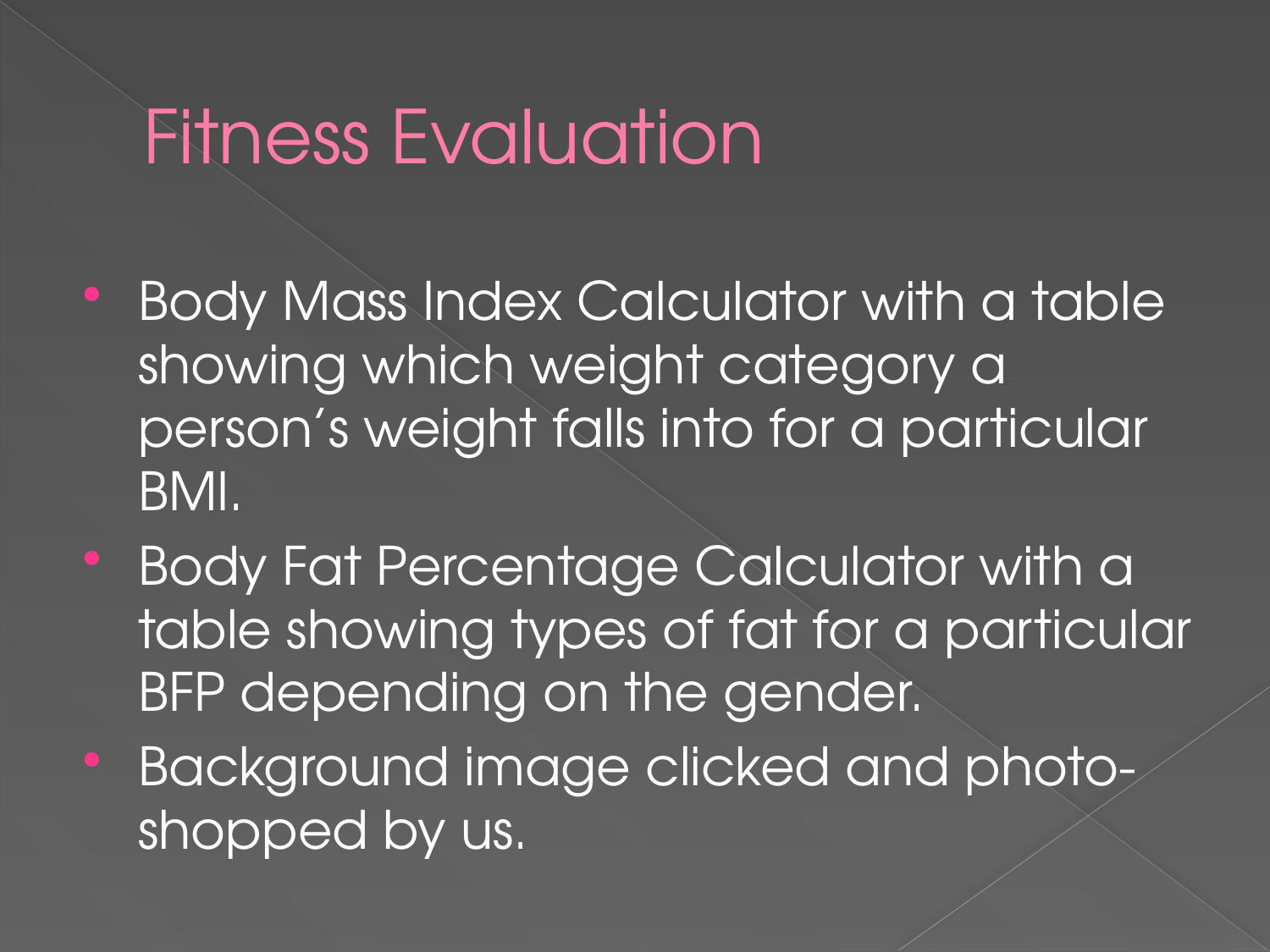

# Fitness Evaluation
Body Mass Index Calculator with a table showing which weight category a person’s weight falls into for a particular BMI.
Body Fat Percentage Calculator with a table showing types of fat for a particular BFP depending on the gender.
Background image clicked and photo-shopped by us.